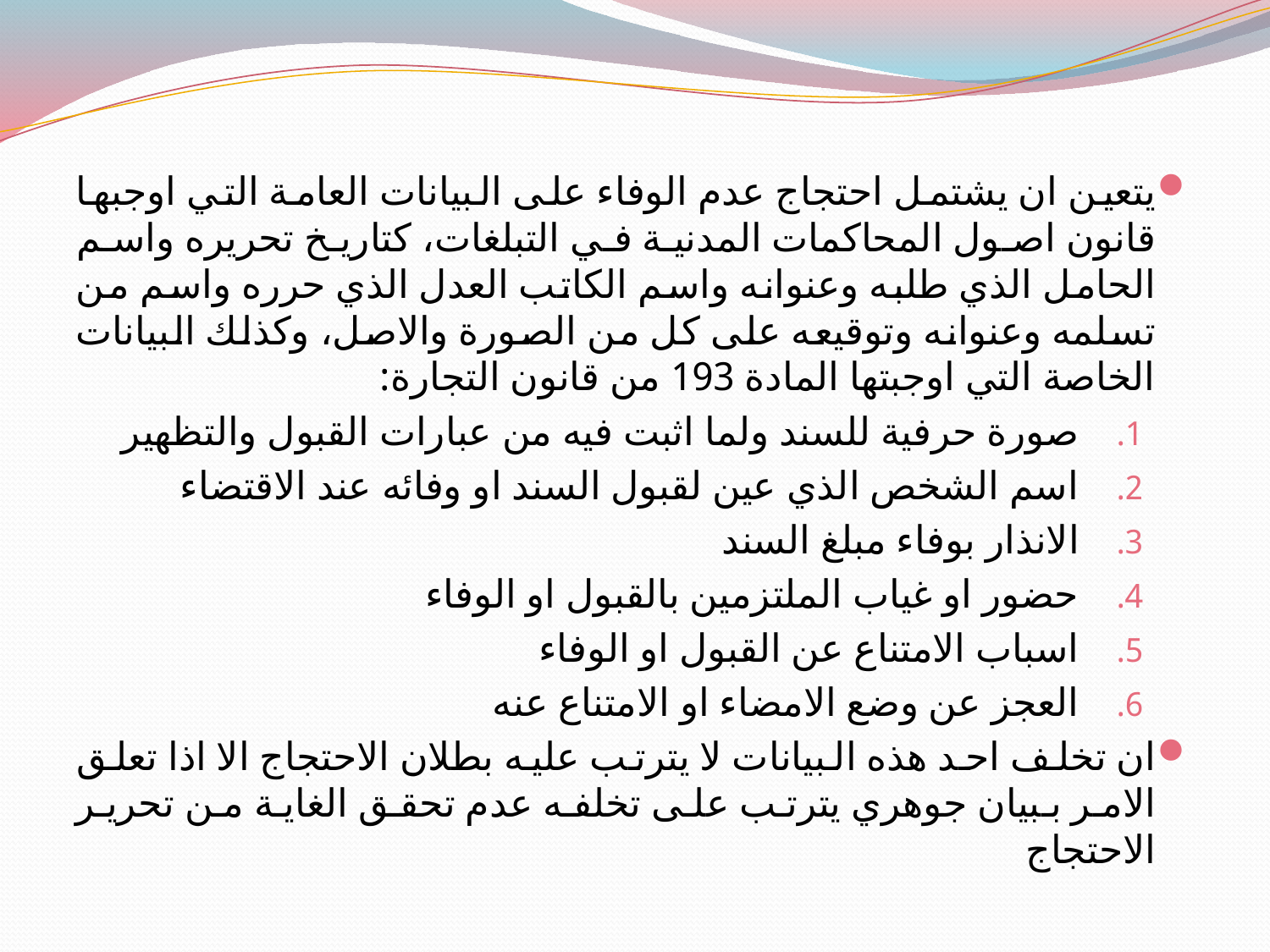

يتعين ان يشتمل احتجاج عدم الوفاء على البيانات العامة التي اوجبها قانون اصول المحاكمات المدنية في التبلغات، كتاريخ تحريره واسم الحامل الذي طلبه وعنوانه واسم الكاتب العدل الذي حرره واسم من تسلمه وعنوانه وتوقيعه على كل من الصورة والاصل، وكذلك البيانات الخاصة التي اوجبتها المادة 193 من قانون التجارة:
صورة حرفية للسند ولما اثبت فيه من عبارات القبول والتظهير
اسم الشخص الذي عين لقبول السند او وفائه عند الاقتضاء
الانذار بوفاء مبلغ السند
حضور او غياب الملتزمين بالقبول او الوفاء
اسباب الامتناع عن القبول او الوفاء
العجز عن وضع الامضاء او الامتناع عنه
ان تخلف احد هذه البيانات لا يترتب عليه بطلان الاحتجاج الا اذا تعلق الامر ببيان جوهري يترتب على تخلفه عدم تحقق الغاية من تحرير الاحتجاج